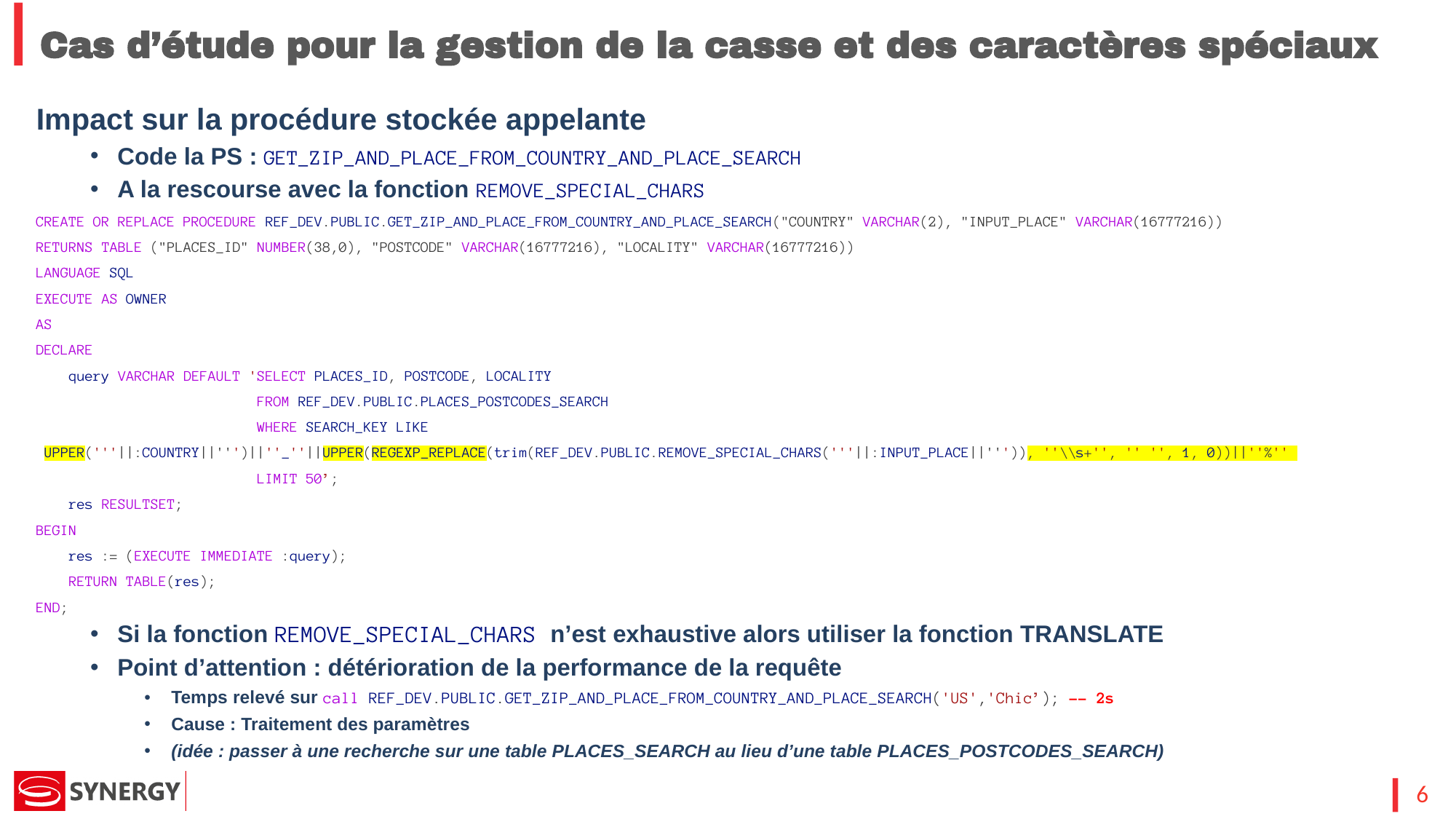

Cas d’étude pour la gestion de la casse et des caractères spéciaux

Impact sur la procédure stockée appelante
Code la PS : GET_ZIP_AND_PLACE_FROM_COUNTRY_AND_PLACE_SEARCH
A la rescourse avec la fonction REMOVE_SPECIAL_CHARS
CREATE OR REPLACE PROCEDURE REF_DEV.PUBLIC.GET_ZIP_AND_PLACE_FROM_COUNTRY_AND_PLACE_SEARCH("COUNTRY" VARCHAR(2), "INPUT_PLACE" VARCHAR(16777216))
RETURNS TABLE ("PLACES_ID" NUMBER(38,0), "POSTCODE" VARCHAR(16777216), "LOCALITY" VARCHAR(16777216))
LANGUAGE SQL
EXECUTE AS OWNER
AS
DECLARE
    query VARCHAR DEFAULT 'SELECT PLACES_ID, POSTCODE, LOCALITY
                           FROM REF_DEV.PUBLIC.PLACES_POSTCODES_SEARCH
                           WHERE SEARCH_KEY LIKE
 UPPER('''||:COUNTRY||''')||''_''||UPPER(REGEXP_REPLACE(trim(REF_DEV.PUBLIC.REMOVE_SPECIAL_CHARS('''||:INPUT_PLACE||''')), ''\\s+'', '' '', 1, 0))||''%''
                           LIMIT 50’;
    res RESULTSET;
BEGIN
    res := (EXECUTE IMMEDIATE :query);
    RETURN TABLE(res);
END;
Si la fonction REMOVE_SPECIAL_CHARS n’est exhaustive alors utiliser la fonction TRANSLATE
Point d’attention : détérioration de la performance de la requête
Temps relevé sur call REF_DEV.PUBLIC.GET_ZIP_AND_PLACE_FROM_COUNTRY_AND_PLACE_SEARCH('US','Chic’); -- 2s
Cause : Traitement des paramètres
(idée : passer à une recherche sur une table PLACES_SEARCH au lieu d’une table PLACES_POSTCODES_SEARCH)